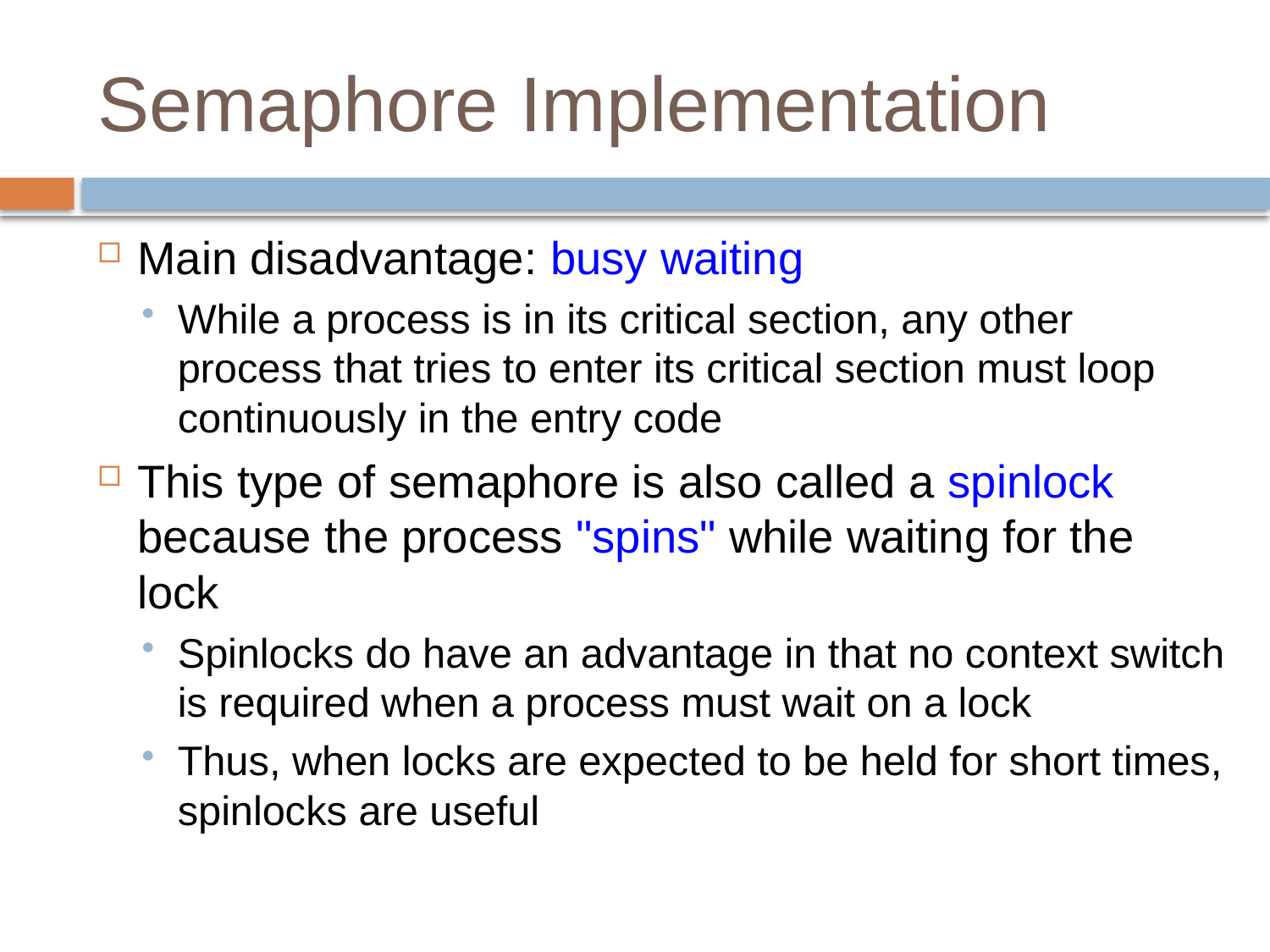

# Semaphore Implementation
Main disadvantage: busy waiting
While a process is in its critical section, any other process that tries to enter its critical section must loop continuously in the entry code
This type of semaphore is also called a spinlock because the process "spins" while waiting for the lock
Spinlocks do have an advantage in that no context switch is required when a process must wait on a lock
Thus, when locks are expected to be held for short times, spinlocks are useful